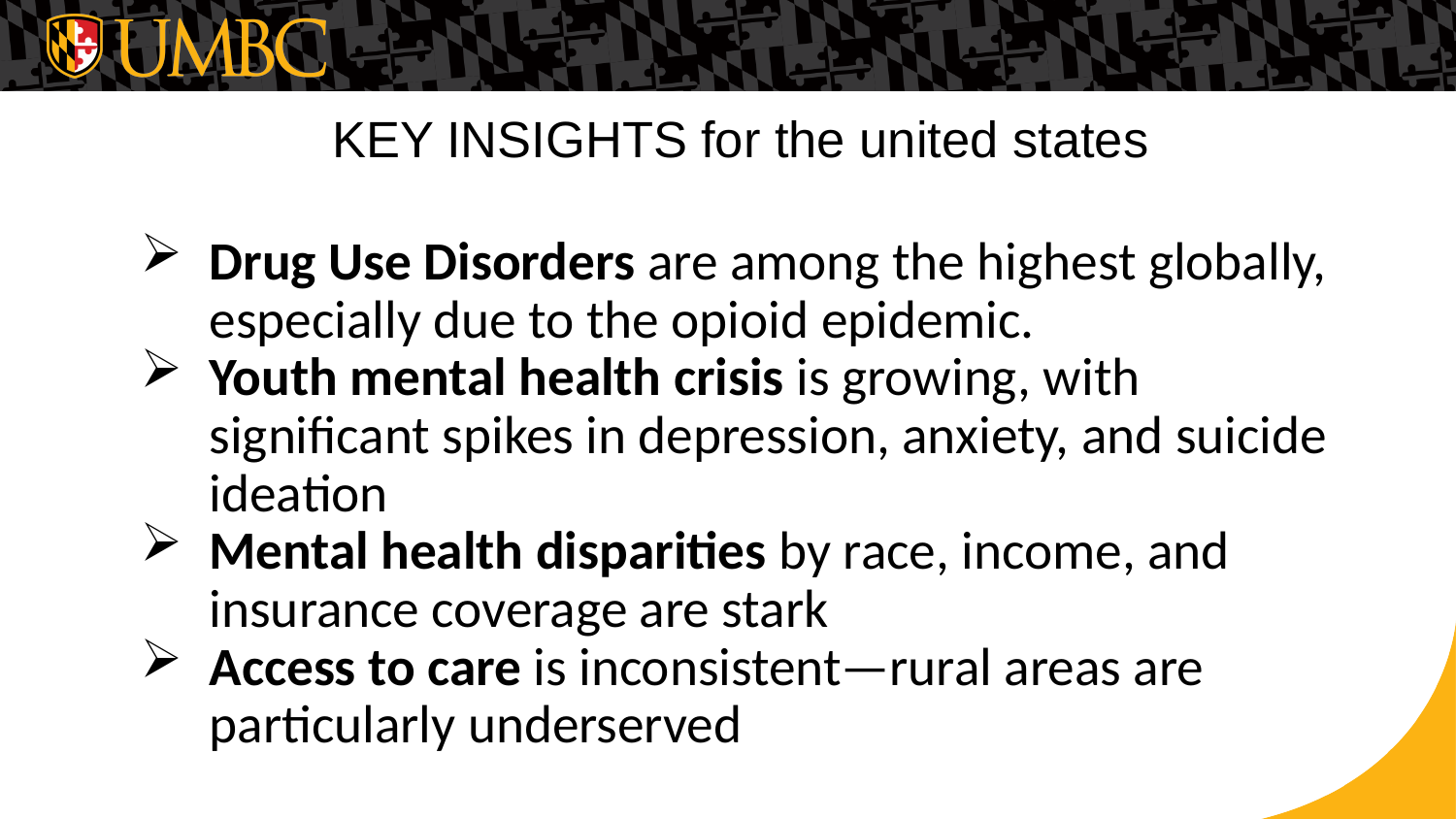

KEY INSIGHTS for the united states

Drug Use Disorders are among the highest globally, especially due to the opioid epidemic.
Youth mental health crisis is growing, with significant spikes in depression, anxiety, and suicide ideation
Mental health disparities by race, income, and insurance coverage are stark
Access to care is inconsistent—rural areas are particularly underserved